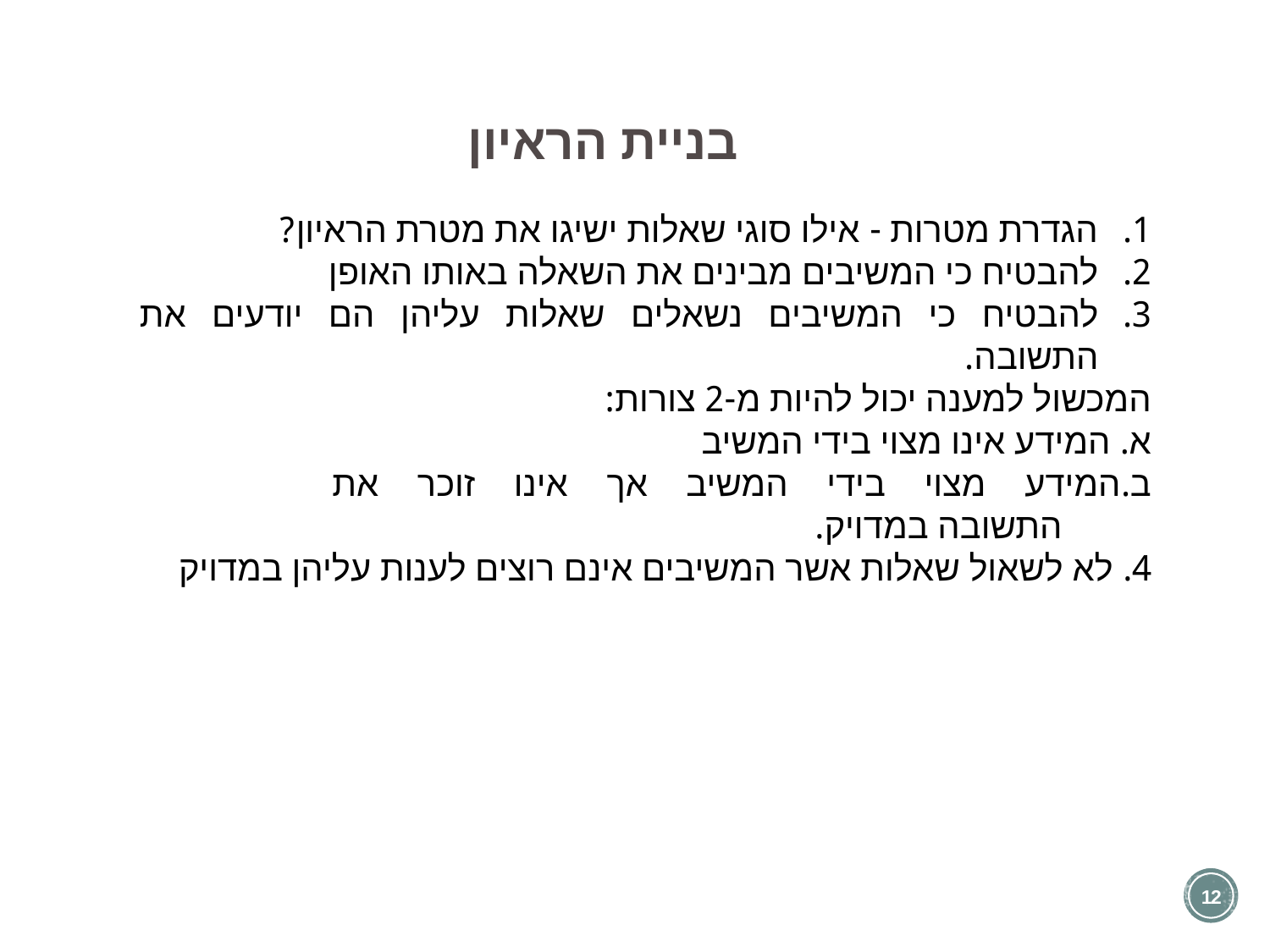

בניית הראיון

הגדרת מטרות - אילו סוגי שאלות ישיגו את מטרת הראיון?
להבטיח כי המשיבים מבינים את השאלה באותו האופן
להבטיח כי המשיבים נשאלים שאלות עליהן הם יודעים את התשובה.
	המכשול למענה יכול להיות מ-2 צורות:
	א. המידע אינו מצוי בידי המשיב
	ב.המידע מצוי בידי המשיב אך אינו זוכר את
    התשובה במדויק.
4. לא לשאול שאלות אשר המשיבים אינם רוצים לענות עליהן במדויק

12